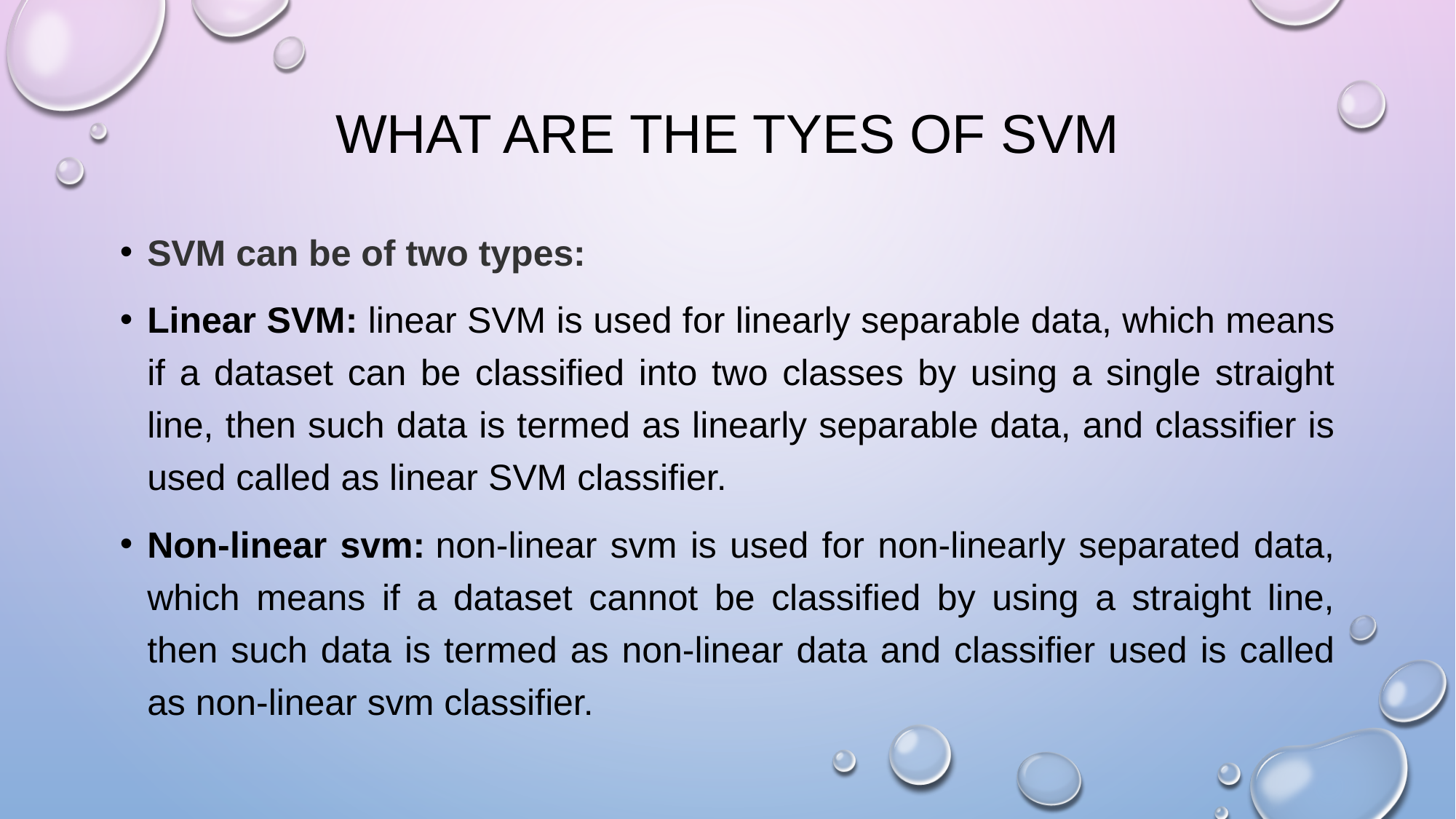

# What are the tyes of SVM
SVM can be of two types:
Linear SVM: linear SVM is used for linearly separable data, which means if a dataset can be classified into two classes by using a single straight line, then such data is termed as linearly separable data, and classifier is used called as linear SVM classifier.
Non-linear svm: non-linear svm is used for non-linearly separated data, which means if a dataset cannot be classified by using a straight line, then such data is termed as non-linear data and classifier used is called as non-linear svm classifier.